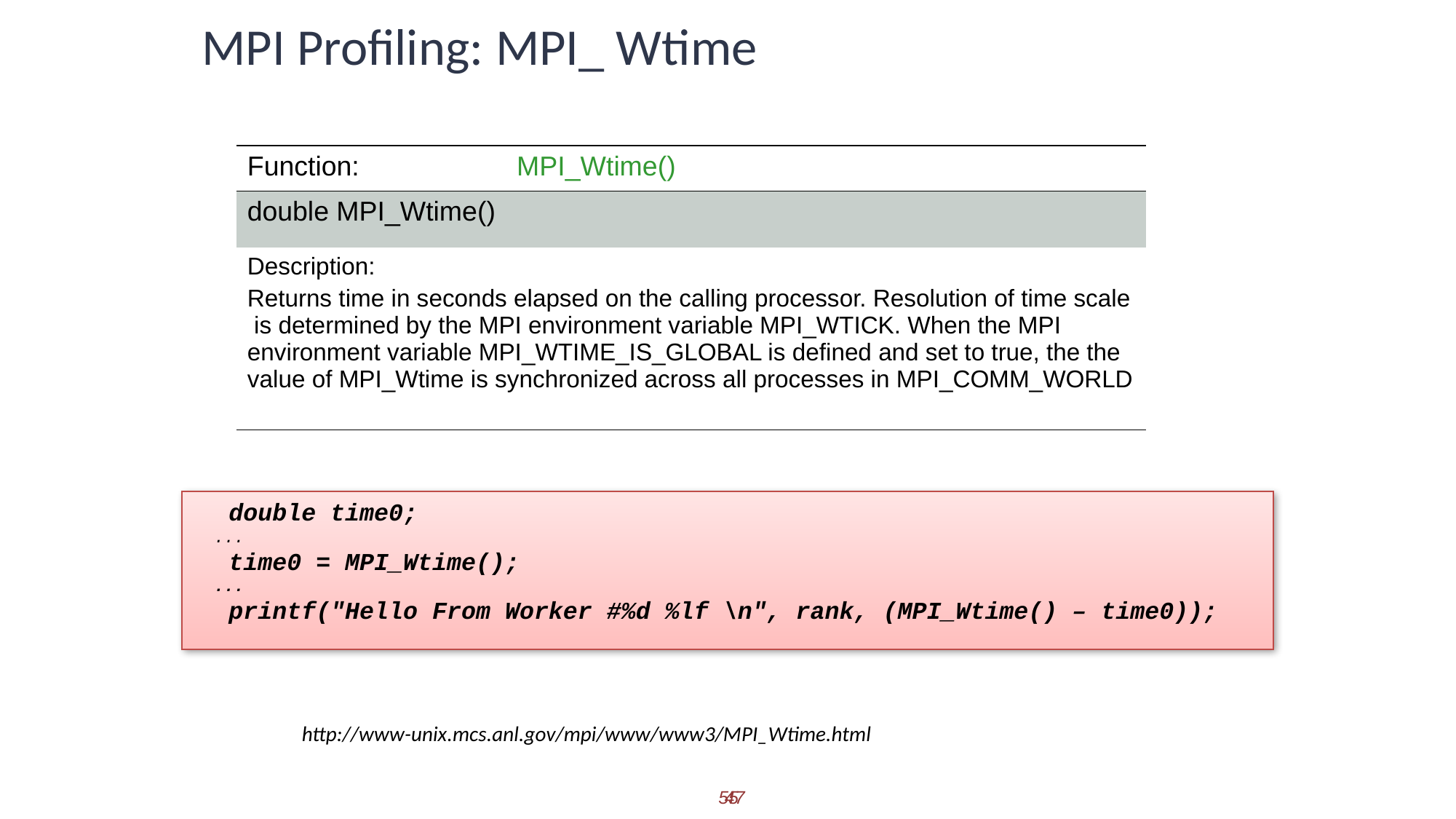

# MPI Profiling: MPI_ Wtime
| Function: | MPI\_Wtime() |
| --- | --- |
| double MPI\_Wtime() |  |
| Description: Returns time in seconds elapsed on the calling processor. Resolution of time scale is determined by the MPI environment variable MPI\_WTICK. When the MPI environment variable MPI\_WTIME\_IS\_GLOBAL is defined and set to true, the the value of MPI\_Wtime is synchronized across all processes in MPI\_COMM\_WORLD |  |
 double time0;
...
 time0 = MPI_Wtime();
...
 printf("Hello From Worker #%d %lf \n", rank, (MPI_Wtime() – time0));

http://www-unix.mcs.anl.gov/mpi/www/www3/MPI_Wtime.html
55
47